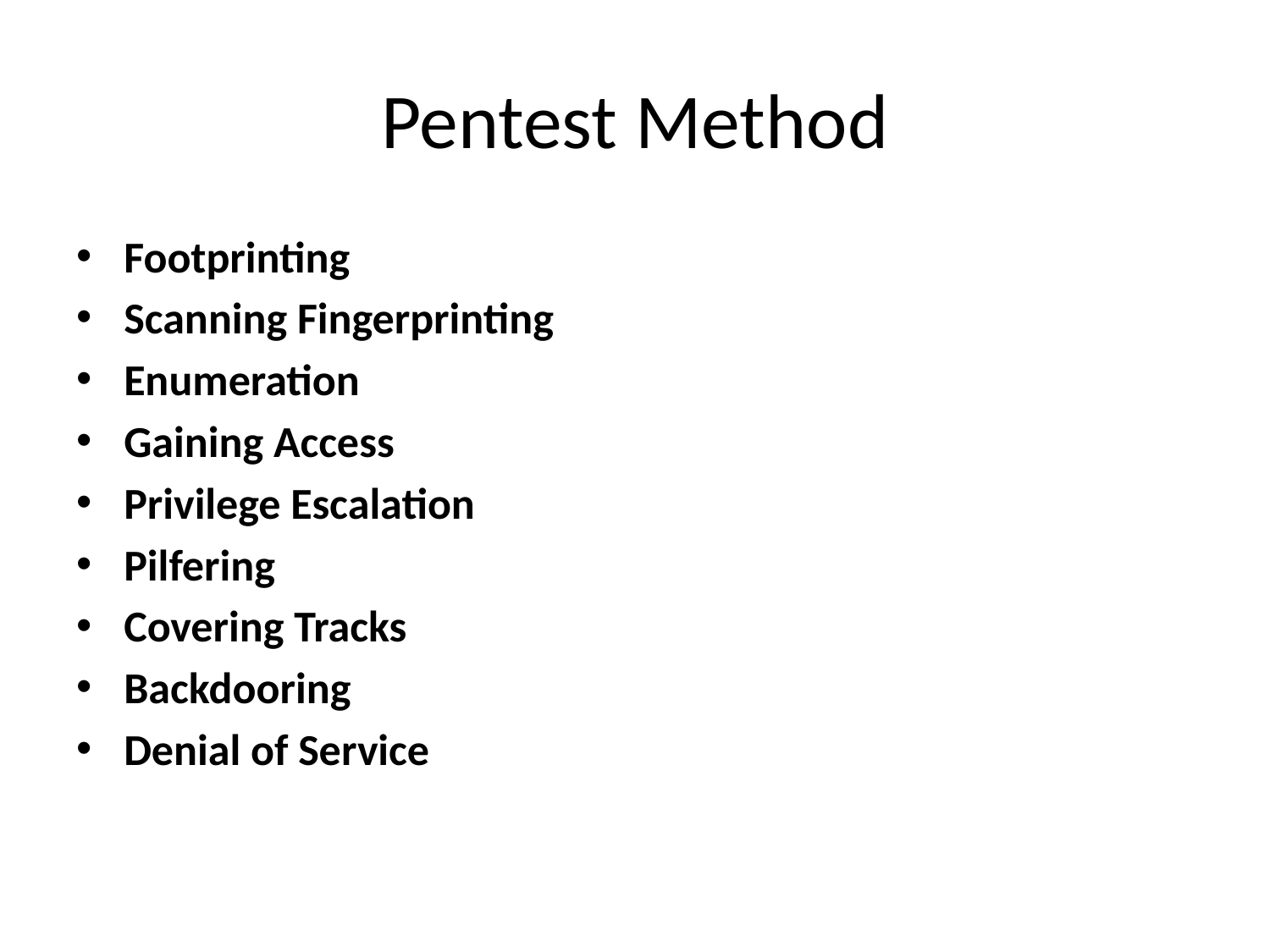

# Pentest Method
Footprinting
Scanning Fingerprinting
Enumeration
Gaining Access
Privilege Escalation
Pilfering
Covering Tracks
Backdooring
Denial of Service